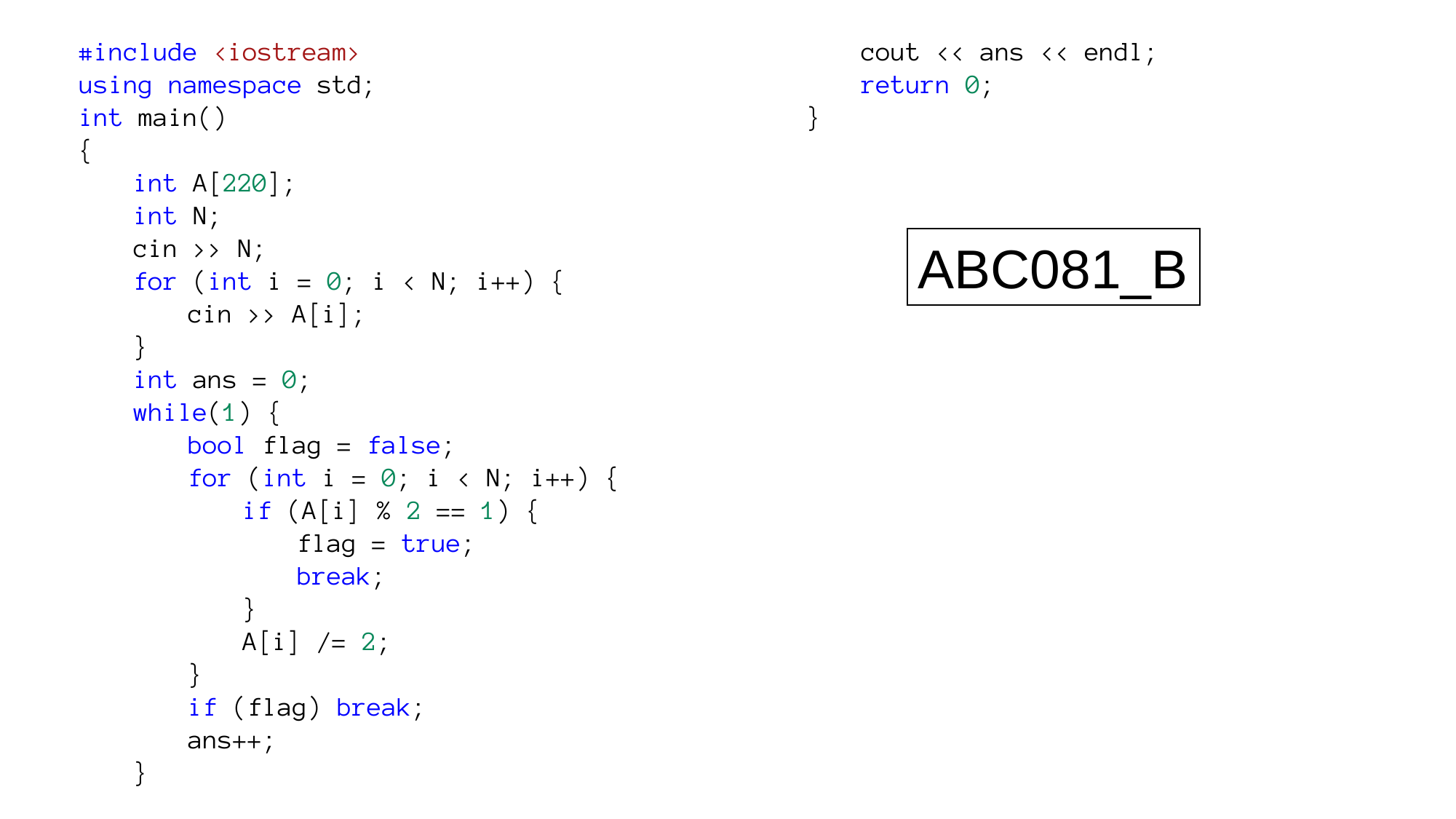

#include <iostream>
using namespace std;
int main()
{
int A[220];
int N;
cin >> N;
for (int i = 0; i < N; i++) {
cin >> A[i];
}
int ans = 0;
while(1) {
bool flag = false;
for (int i = 0; i < N; i++) {
if (A[i] % 2 == 1) {
flag = true;
break;
}
A[i] /= 2;
}
if (flag) break;
ans++;
}
cout << ans << endl;
return 0;
}
ABC081_B